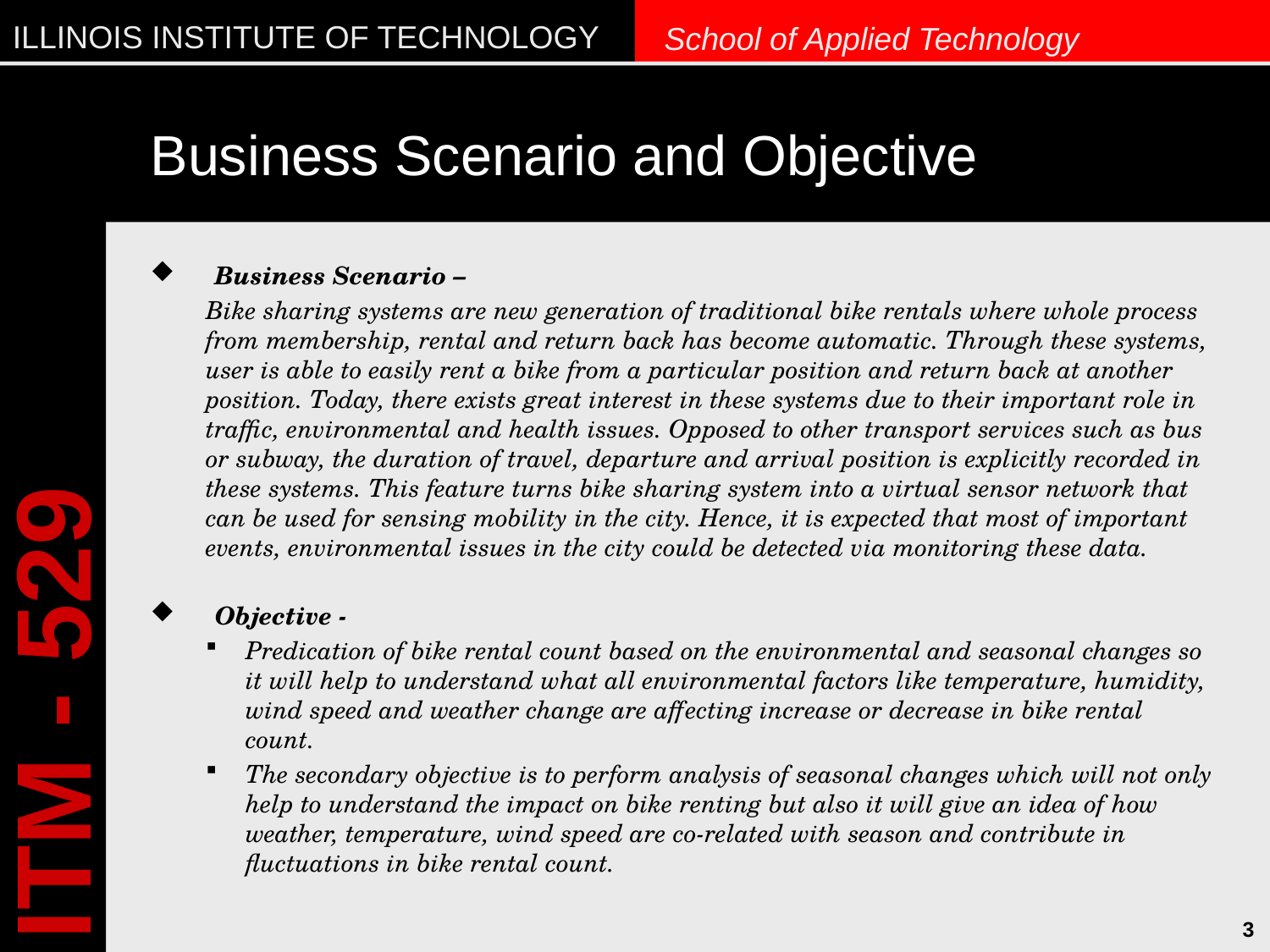

# Business Scenario and Objective
Business Scenario –
Bike sharing systems are new generation of traditional bike rentals where whole process from membership, rental and return back has become automatic. Through these systems, user is able to easily rent a bike from a particular position and return back at another position. Today, there exists great interest in these systems due to their important role in traffic, environmental and health issues. Opposed to other transport services such as bus or subway, the duration of travel, departure and arrival position is explicitly recorded in these systems. This feature turns bike sharing system into a virtual sensor network that can be used for sensing mobility in the city. Hence, it is expected that most of important events, environmental issues in the city could be detected via monitoring these data.

Objective -
Predication of bike rental count based on the environmental and seasonal changes so it will help to understand what all environmental factors like temperature, humidity, wind speed and weather change are affecting increase or decrease in bike rental count.
The secondary objective is to perform analysis of seasonal changes which will not only help to understand the impact on bike renting but also it will give an idea of how weather, temperature, wind speed are co-related with season and contribute in fluctuations in bike rental count.

3